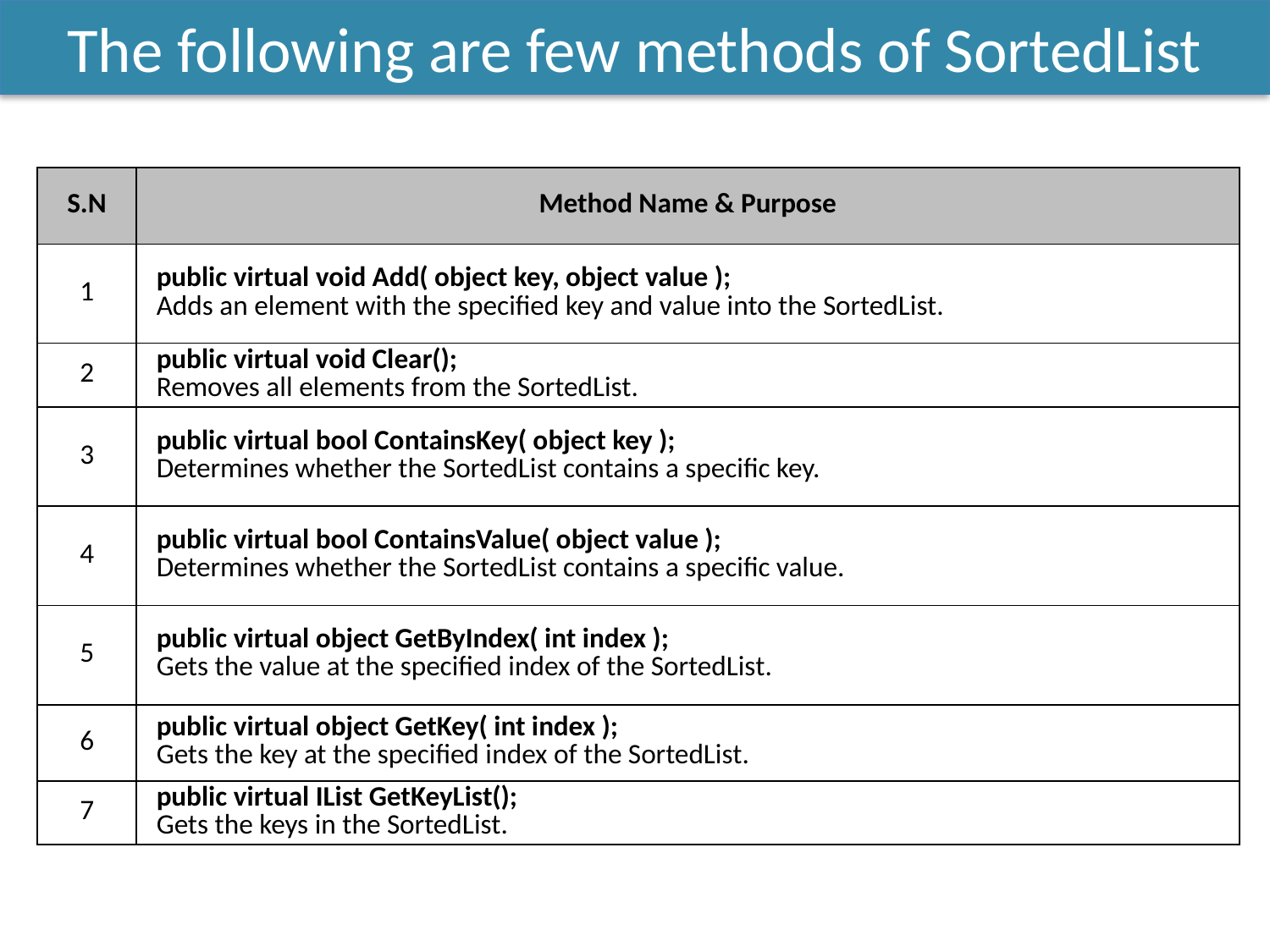

The following are few methods of SortedList
| S.N | Method Name & Purpose |
| --- | --- |
| 1 | public virtual void Add( object key, object value );  Adds an element with the specified key and value into the SortedList. |
| 2 | public virtual void Clear();  Removes all elements from the SortedList. |
| 3 | public virtual bool ContainsKey( object key );  Determines whether the SortedList contains a specific key. |
| 4 | public virtual bool ContainsValue( object value );  Determines whether the SortedList contains a specific value. |
| 5 | public virtual object GetByIndex( int index );  Gets the value at the specified index of the SortedList. |
| 6 | public virtual object GetKey( int index );  Gets the key at the specified index of the SortedList. |
| 7 | public virtual IList GetKeyList();  Gets the keys in the SortedList. |